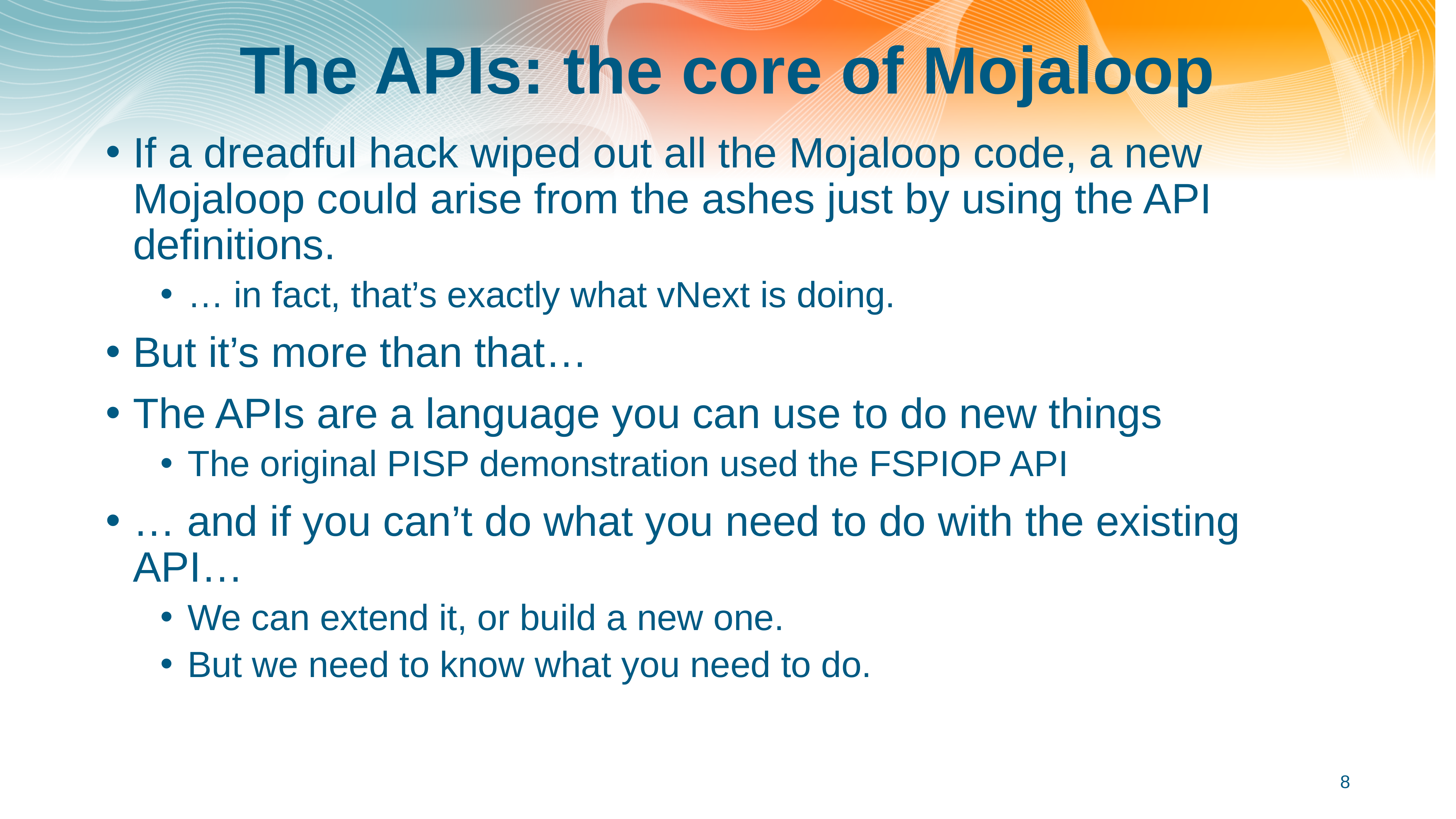

# The APIs: the core of Mojaloop
If a dreadful hack wiped out all the Mojaloop code, a new Mojaloop could arise from the ashes just by using the API definitions.
… in fact, that’s exactly what vNext is doing.
But it’s more than that…
The APIs are a language you can use to do new things
The original PISP demonstration used the FSPIOP API
… and if you can’t do what you need to do with the existing API…
We can extend it, or build a new one.
But we need to know what you need to do.

8